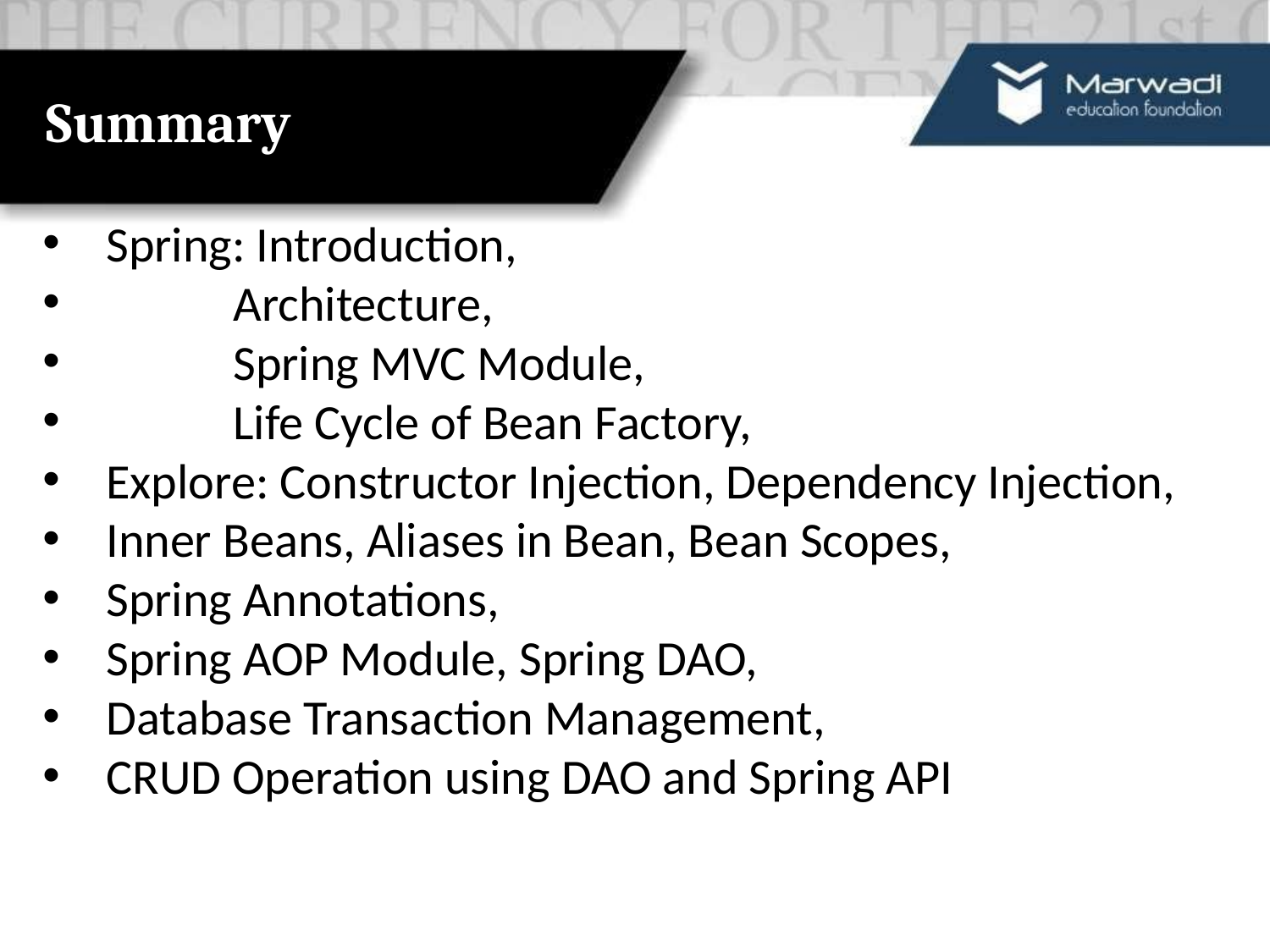

# Summary
Spring: Introduction,
	Architecture,
	Spring MVC Module,
	Life Cycle of Bean Factory,
Explore: Constructor Injection, Dependency Injection,
Inner Beans, Aliases in Bean, Bean Scopes,
Spring Annotations,
Spring AOP Module, Spring DAO,
Database Transaction Management,
CRUD Operation using DAO and Spring API